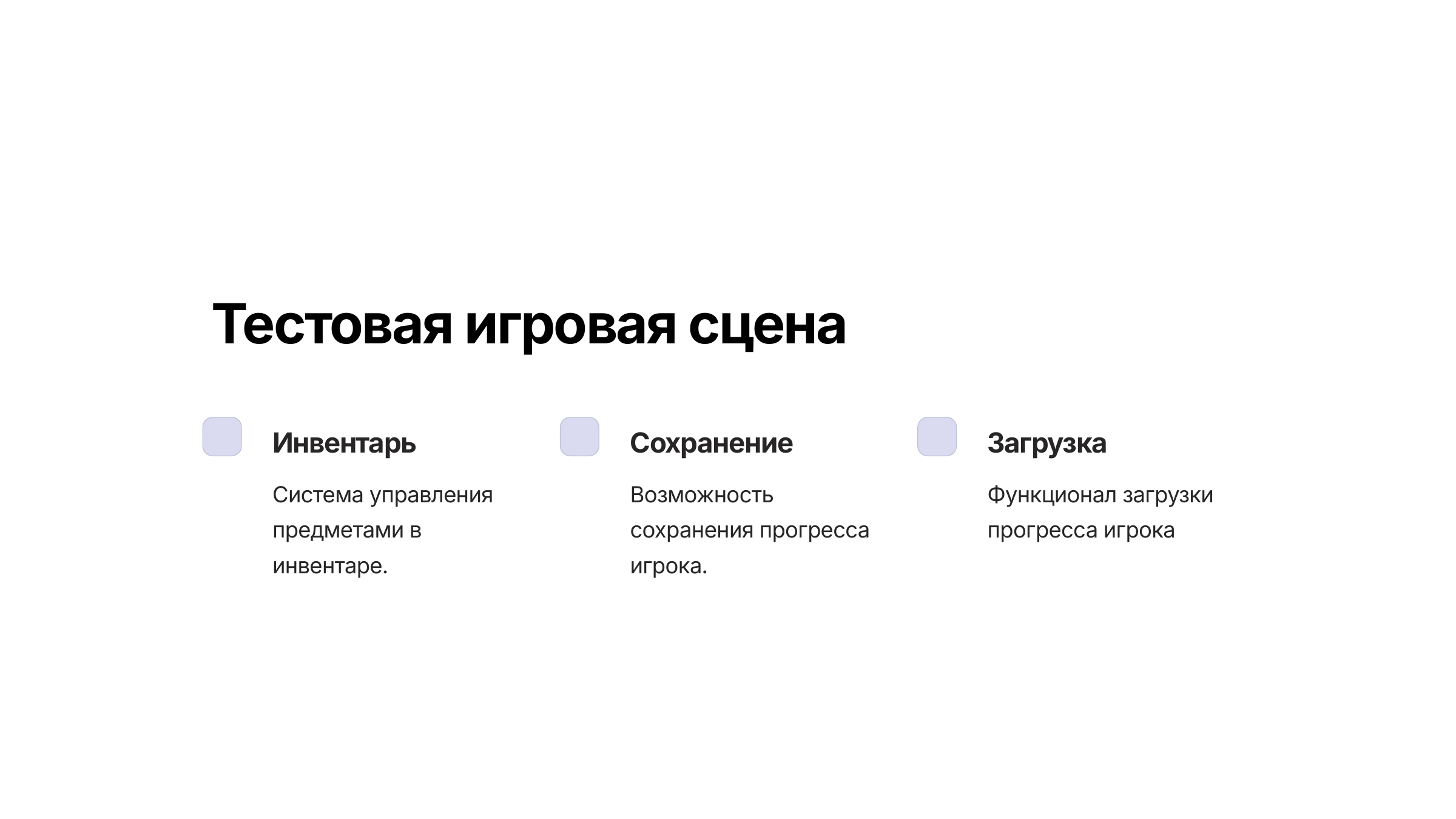

Тестовая игровая сцена

Инвентарь
Сохранение
Загрузка
Система управления предметами в инвентаре.
Возможность сохранения прогресса игрока.
Функционал загрузки прогресса игрока